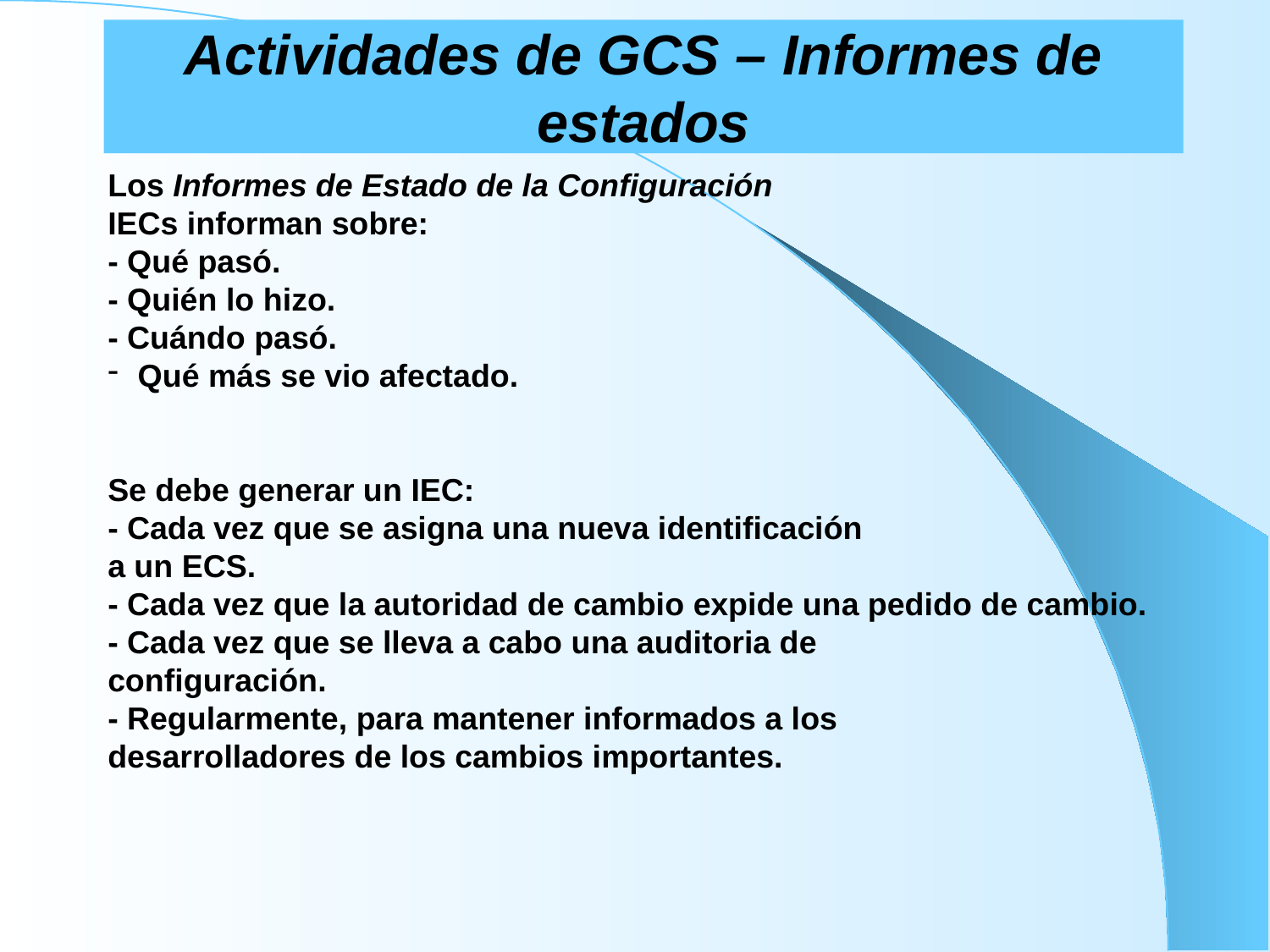

# Actividades de GCS – Informes de estados
Los Informes de Estado de la Configuración
IECs informan sobre:
- Qué pasó.
- Quién lo hizo.
- Cuándo pasó.
Qué más se vio afectado.

Se debe generar un IEC:
- Cada vez que se asigna una nueva identificación
a un ECS.
- Cada vez que la autoridad de cambio expide una pedido de cambio.
- Cada vez que se lleva a cabo una auditoria de
configuración.
- Regularmente, para mantener informados a los
desarrolladores de los cambios importantes.